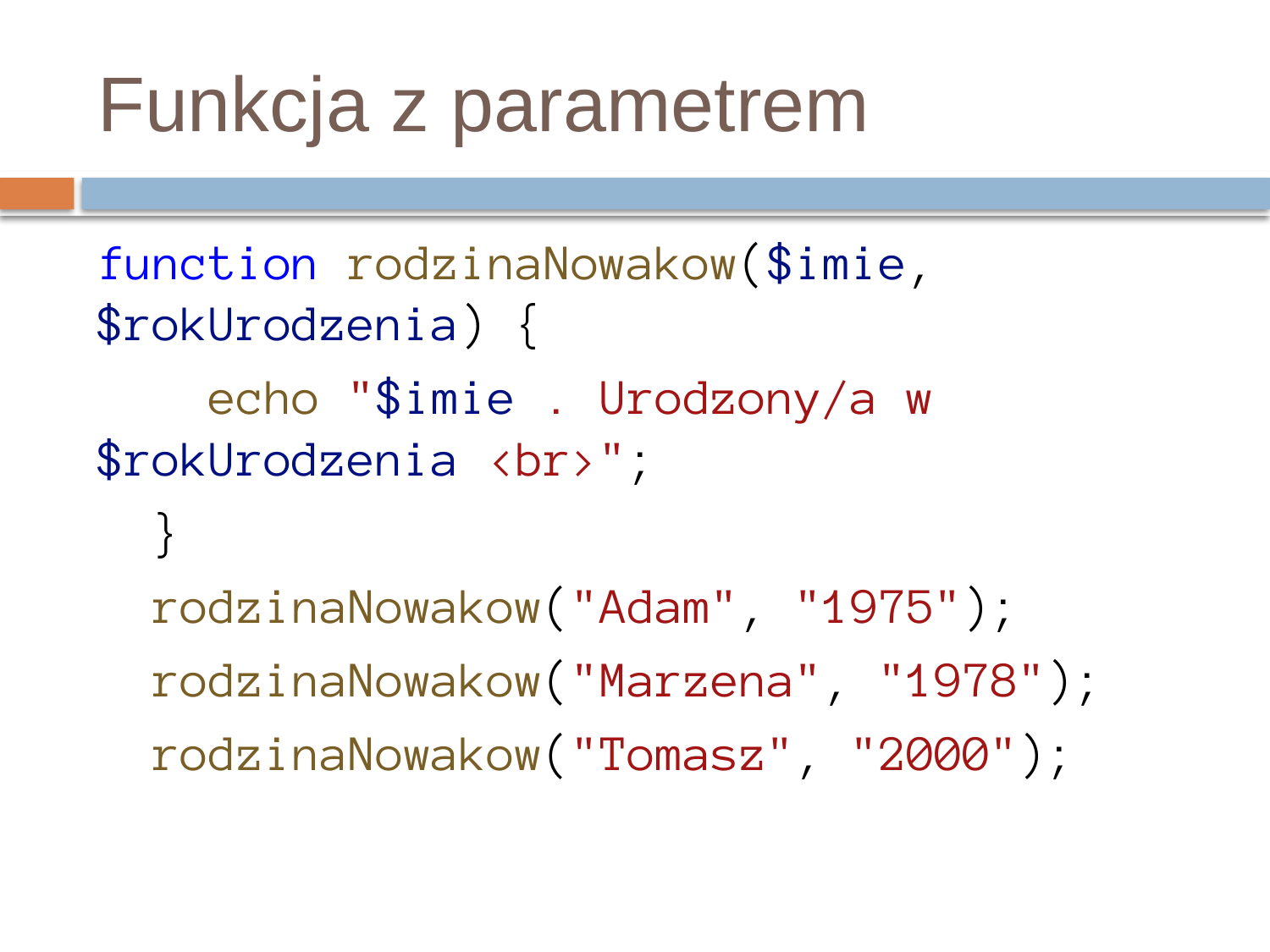

# Funkcja z parametrem
function rodzinaNowakow($imie, $rokUrodzenia) {
    echo "$imie . Urodzony/a w $rokUrodzenia <br>";
  }
  rodzinaNowakow("Adam", "1975");
  rodzinaNowakow("Marzena", "1978");
  rodzinaNowakow("Tomasz", "2000");